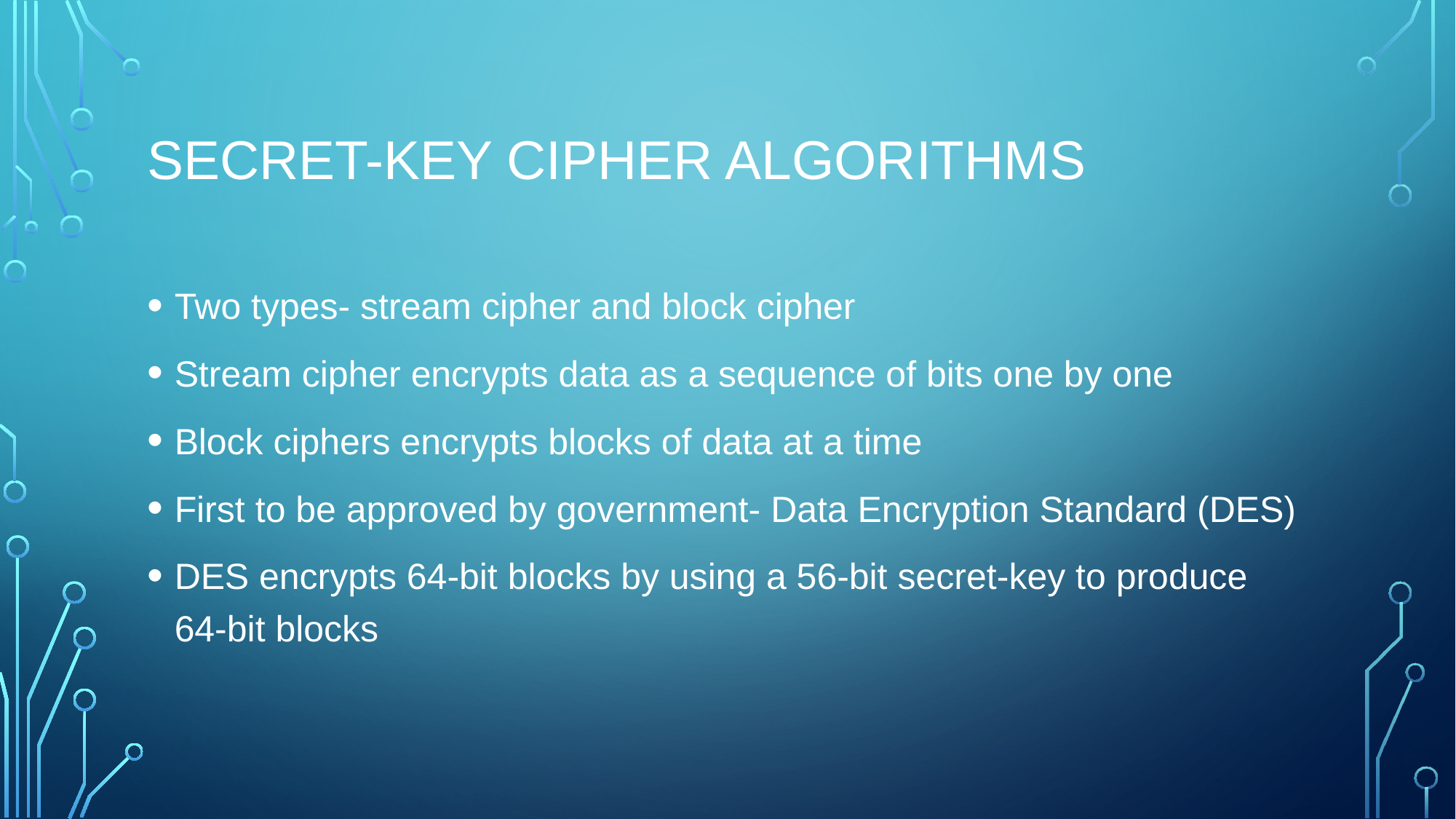

# Secret-Key Cipher Algorithms
Two types- stream cipher and block cipher
Stream cipher encrypts data as a sequence of bits one by one
Block ciphers encrypts blocks of data at a time
First to be approved by government- Data Encryption Standard (DES)
DES encrypts 64-bit blocks by using a 56-bit secret-key to produce 64-bit blocks